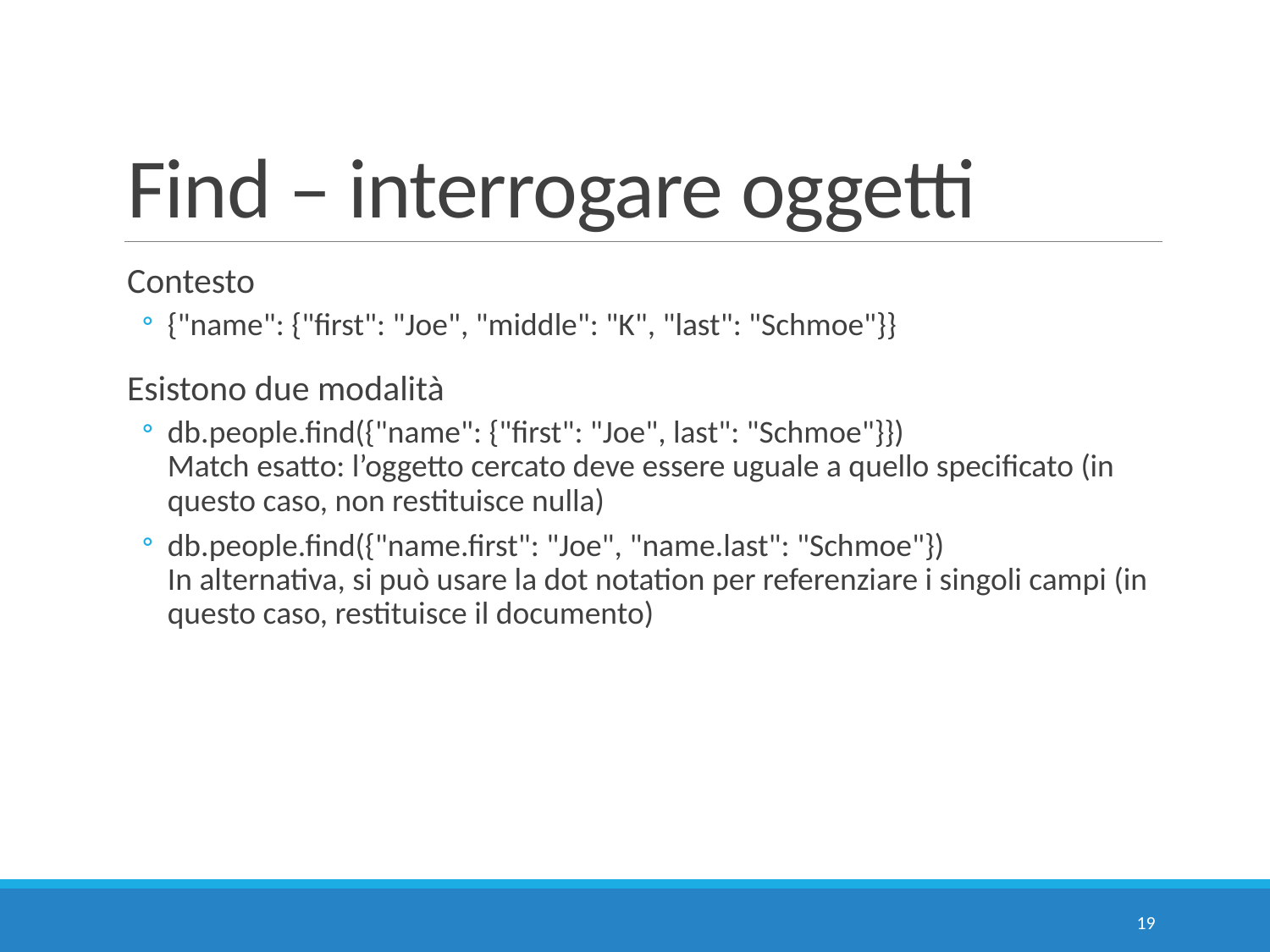

# Find – interrogare oggetti
Contesto
{"name": {"first": "Joe", "middle": "K", "last": "Schmoe"}}
Esistono due modalità
db.people.find({"name": {"first": "Joe", last": "Schmoe"}})
Match esatto: l’oggetto cercato deve essere uguale a quello specificato (in questo caso, non restituisce nulla)
db.people.find({"name.first": "Joe", "name.last": "Schmoe"})
In alternativa, si può usare la dot notation per referenziare i singoli campi (in questo caso, restituisce il documento)
19